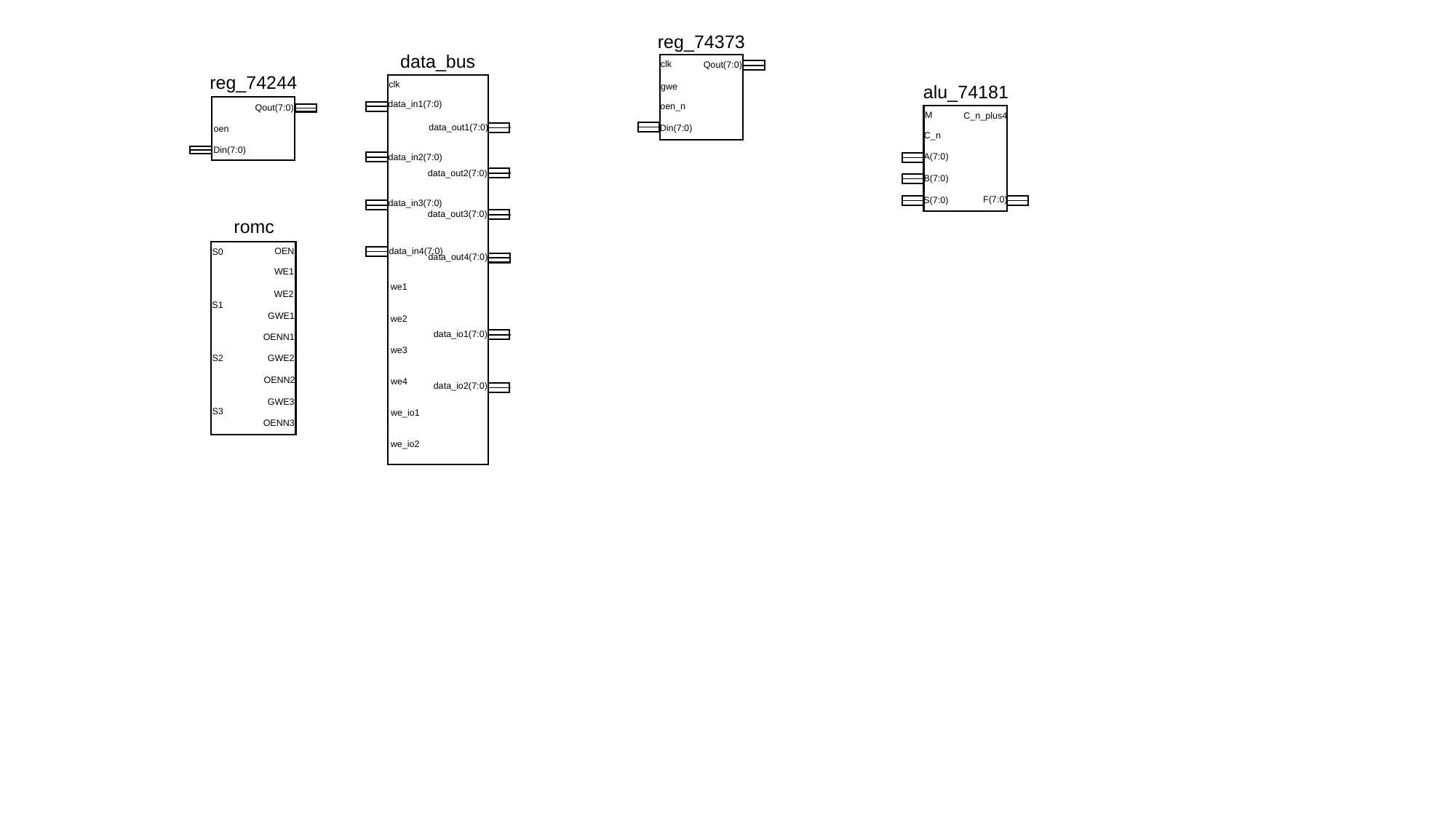

reg_74373
clk
Qout(7:0)

gwe
oen_n
Din(7:0)

data_bus
clk

data_in1(7:0)

data_out1(7:0)

data_in2(7:0)

data_out2(7:0)

data_in3(7:0)

data_out3(7:0)

data_in4(7:0)
data_out4(7:0)

we1
we2
data_io1(7:0)

we3
we4
data_io2(7:0)

we_io1
we_io2
reg_74244
Qout(7:0)

oen
Din(7:0)

alu_74181
M
C_n_plus4

C_n
A(7:0)

B(7:0)

F(7:0)
S(7:0)

romc
OEN
S0

WE1
WE2
S1
GWE1
OENN1
S2
GWE2
OENN2
GWE3
S3
OENN3